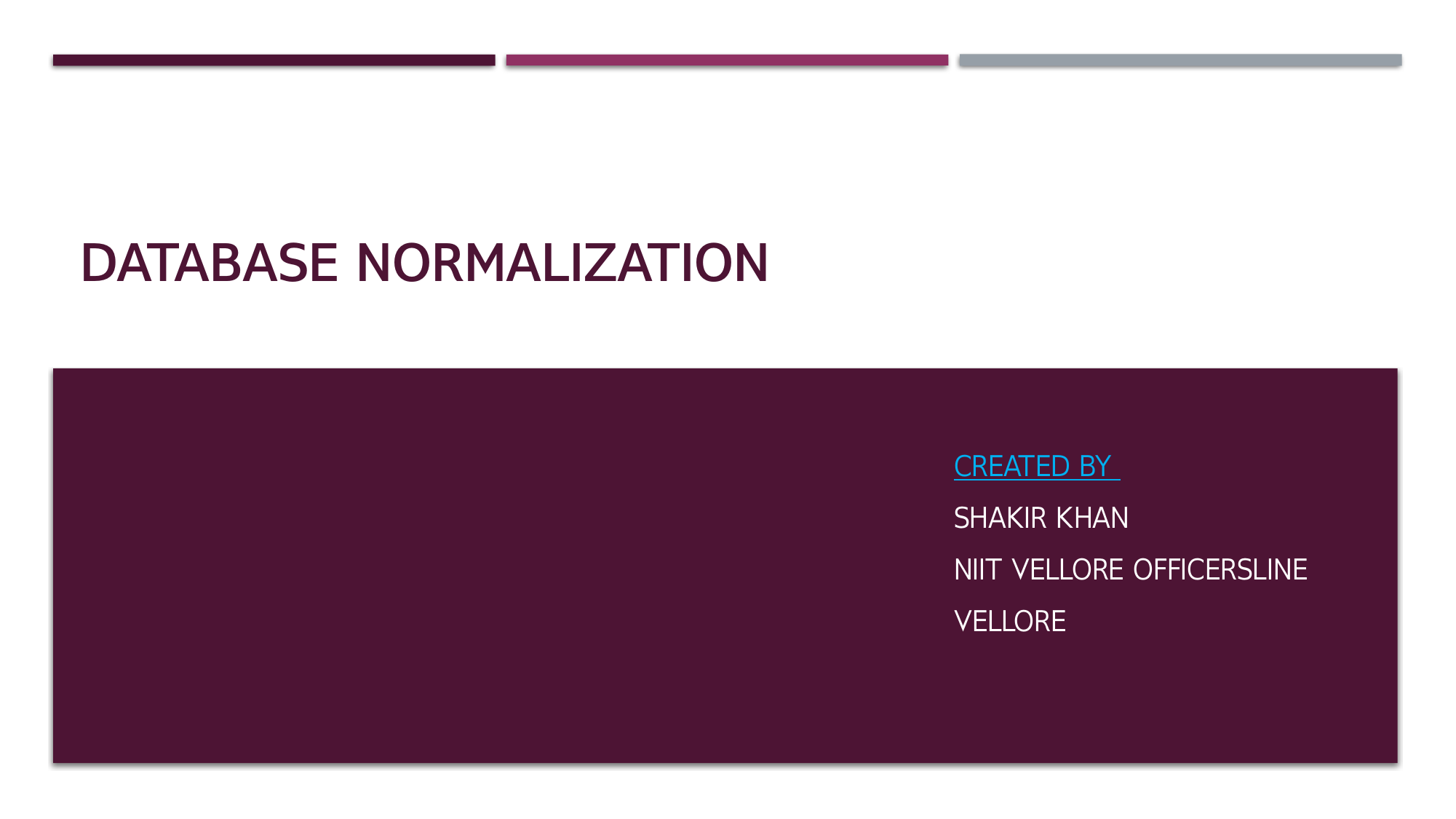

# DATABASE NORMALIZATION
Created By
Shakir khan
Niit Vellore Officersline
Vellore